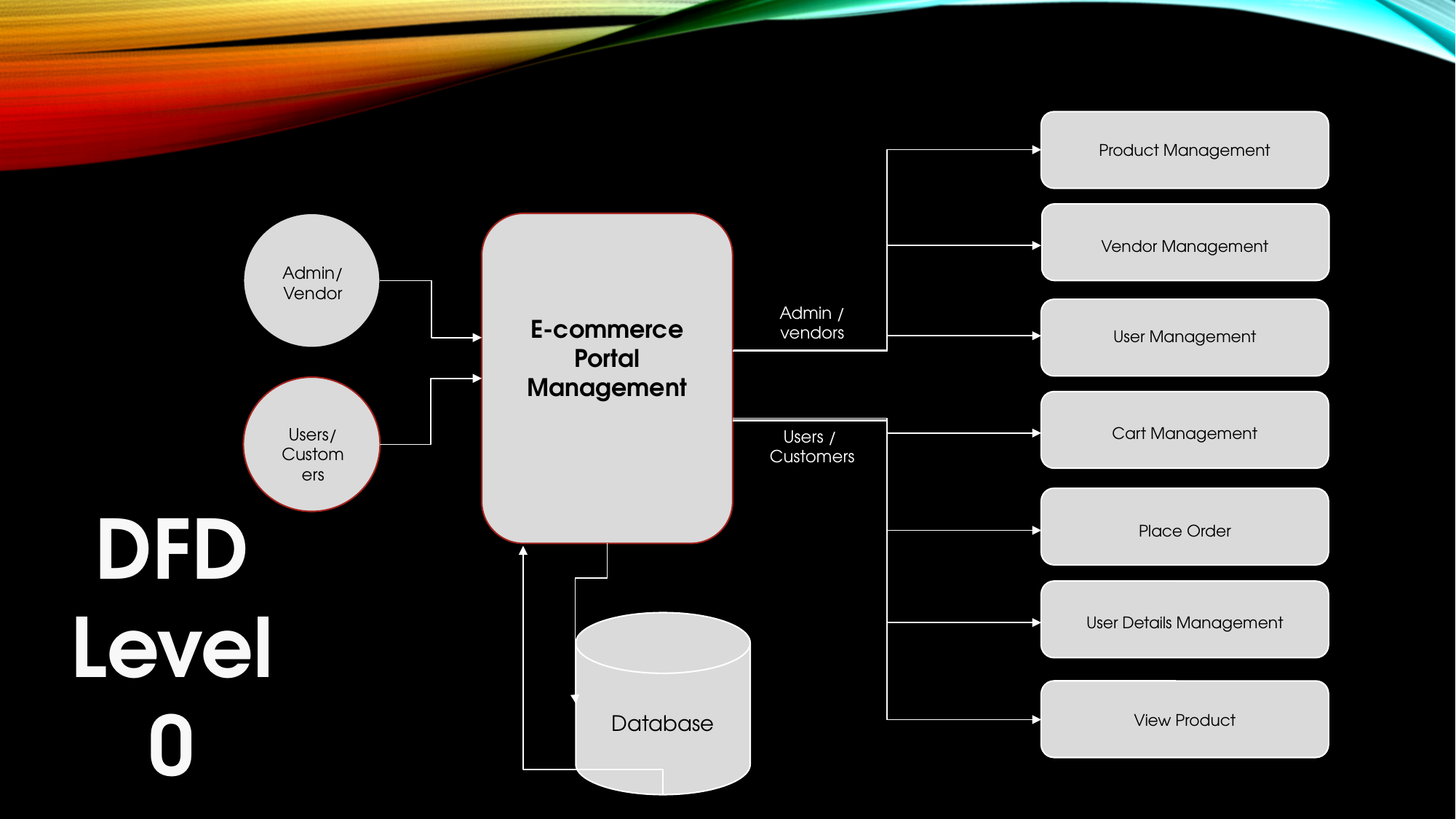

Product Management

Vendor Management
Admin/ Vendor
Admin / vendors

E-commerce Portal Management
User Management

Cart Management
Users/ Customers
Users /
Customers

DFD
Level 0
Place Order

User Details Management

View Product
Database